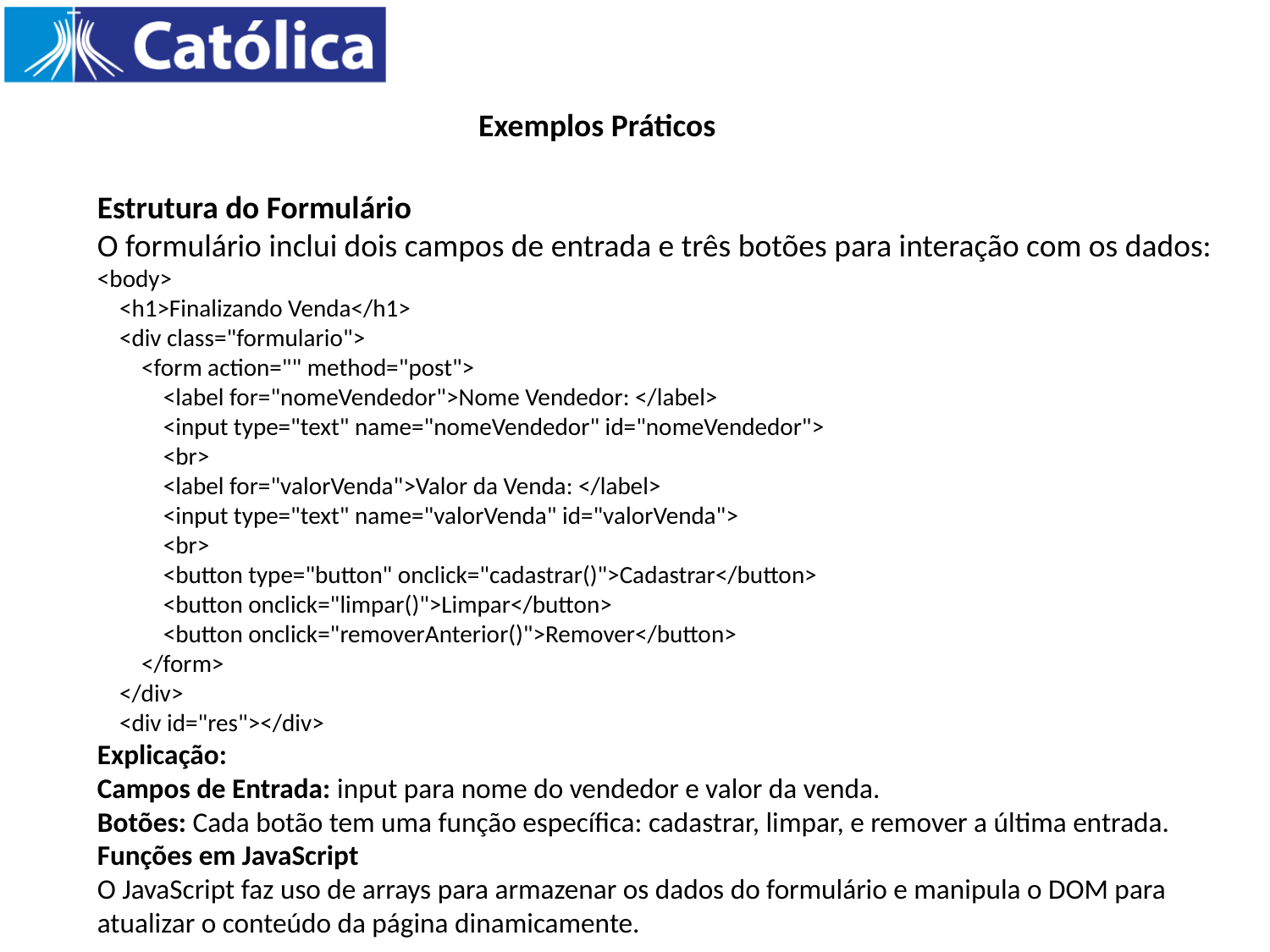

Exemplos Práticos

Estrutura do Formulário
O formulário inclui dois campos de entrada e três botões para interação com os dados:
<body>
    <h1>Finalizando Venda</h1>
    <div class="formulario">
        <form action="" method="post">
            <label for="nomeVendedor">Nome Vendedor: </label>
            <input type="text" name="nomeVendedor" id="nomeVendedor">
            <br>
            <label for="valorVenda">Valor da Venda: </label>
            <input type="text" name="valorVenda" id="valorVenda">
            <br>
            <button type="button" onclick="cadastrar()">Cadastrar</button>
            <button onclick="limpar()">Limpar</button>
            <button onclick="removerAnterior()">Remover</button>
        </form>
    </div>
    <div id="res"></div>
Explicação:
Campos de Entrada: input para nome do vendedor e valor da venda.
Botões: Cada botão tem uma função específica: cadastrar, limpar, e remover a última entrada.
Funções em JavaScript
O JavaScript faz uso de arrays para armazenar os dados do formulário e manipula o DOM para atualizar o conteúdo da página dinamicamente.